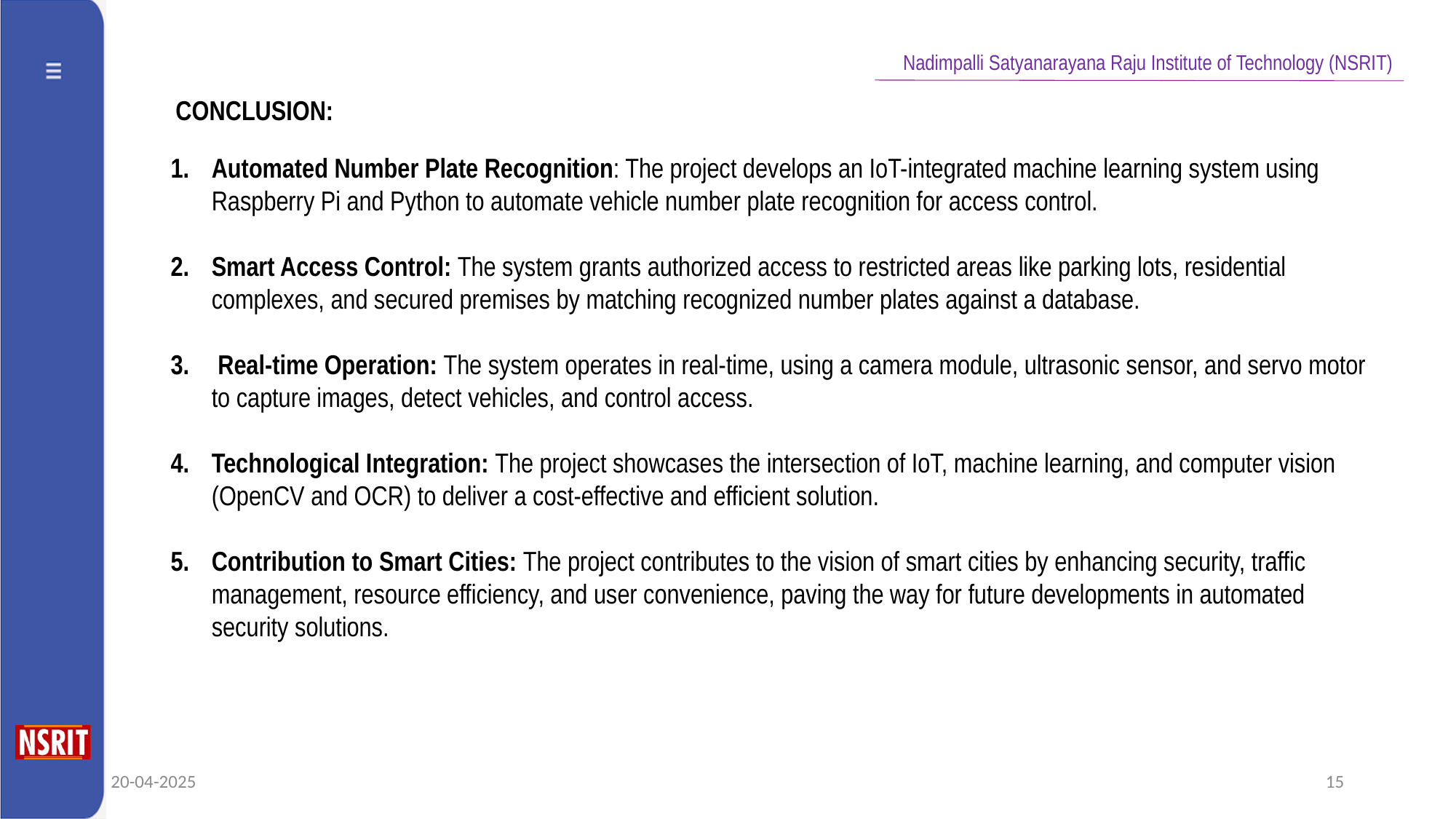

CONCLUSION:
Automated Number Plate Recognition: The project develops an IoT-integrated machine learning system using Raspberry Pi and Python to automate vehicle number plate recognition for access control.

Smart Access Control: The system grants authorized access to restricted areas like parking lots, residential complexes, and secured premises by matching recognized number plates against a database.

 Real-time Operation: The system operates in real-time, using a camera module, ultrasonic sensor, and servo motor to capture images, detect vehicles, and control access.

Technological Integration: The project showcases the intersection of IoT, machine learning, and computer vision (OpenCV and OCR) to deliver a cost-effective and efficient solution.

Contribution to Smart Cities: The project contributes to the vision of smart cities by enhancing security, traffic management, resource efficiency, and user convenience, paving the way for future developments in automated security solutions.
20-04-2025
15